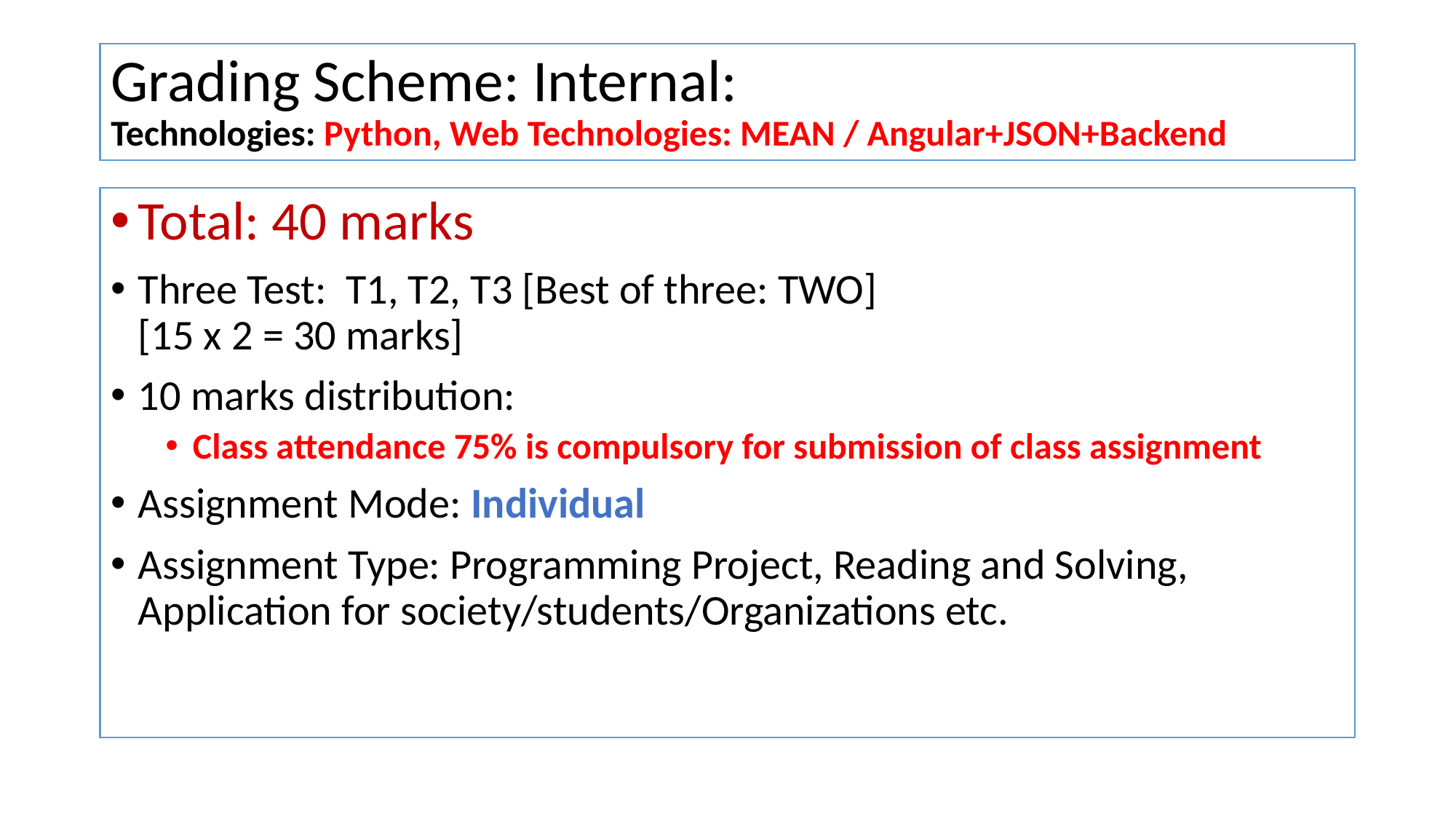

# Grading Scheme: Internal: Technologies: Python, Web Technologies: MEAN / Angular+JSON+Backend
Total: 40 marks
Three Test:  T1, T2, T3 [Best of three: TWO]
[15 x 2 = 30 marks]
10 marks distribution:
Class attendance 75% is compulsory for submission of class assignment
Assignment Mode: Individual
Assignment Type: Programming Project, Reading and Solving, Application for society/students/Organizations etc.